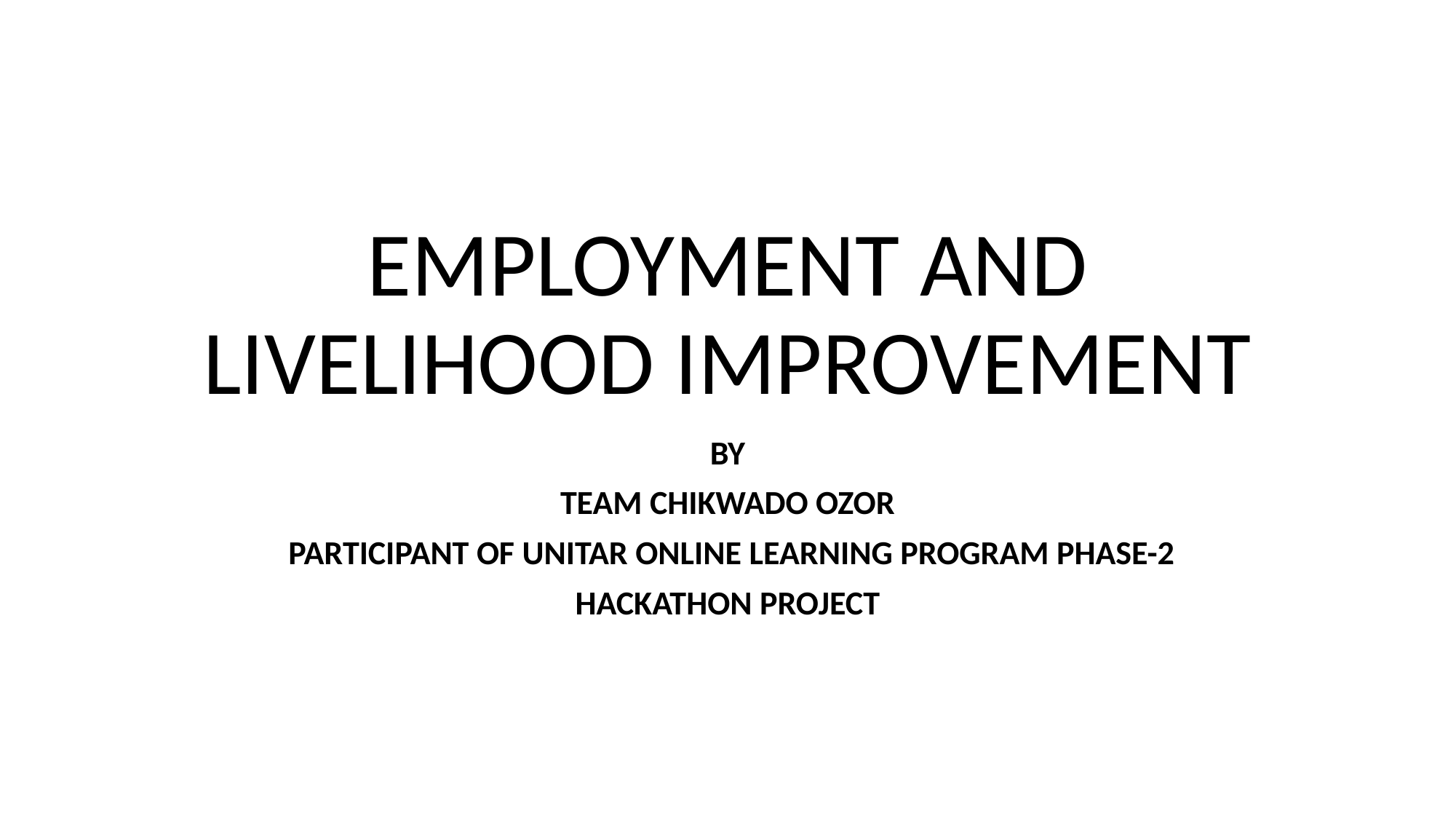

# EMPLOYMENT AND LIVELIHOOD IMPROVEMENT
BY
TEAM CHIKWADO OZOR
 PARTICIPANT OF UNITAR ONLINE LEARNING PROGRAM PHASE-2
HACKATHON PROJECT